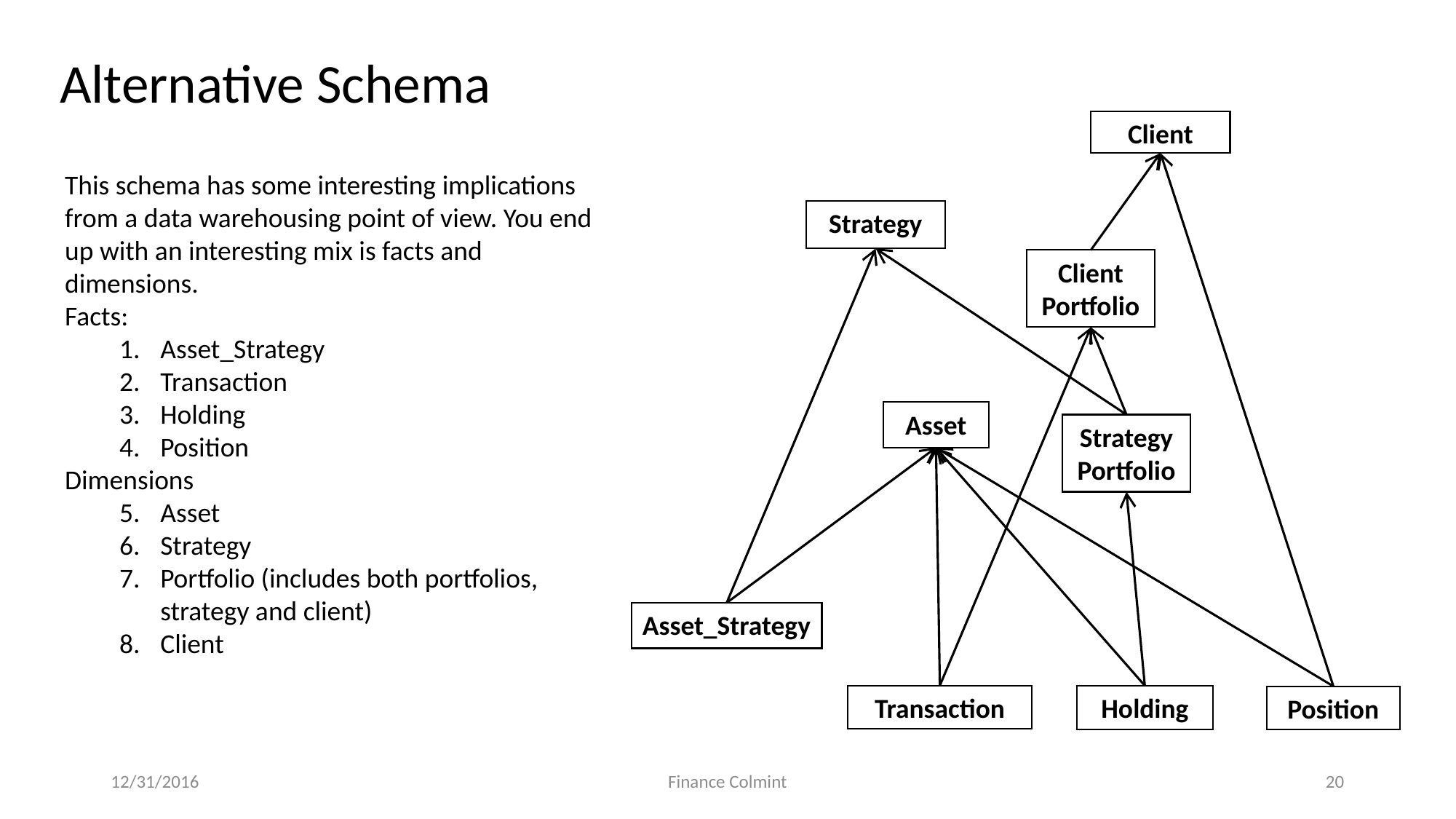

# Alternative Schema
Client
This schema has some interesting implications from a data warehousing point of view. You end up with an interesting mix is facts and dimensions.
Facts:
Asset_Strategy
Transaction
Holding
Position
Dimensions
Asset
Strategy
Portfolio (includes both portfolios, strategy and client)
Client
Strategy
Client Portfolio
Asset
Strategy Portfolio
Asset_Strategy
Transaction
Holding
Position
12/31/2016
Finance Colmint
20